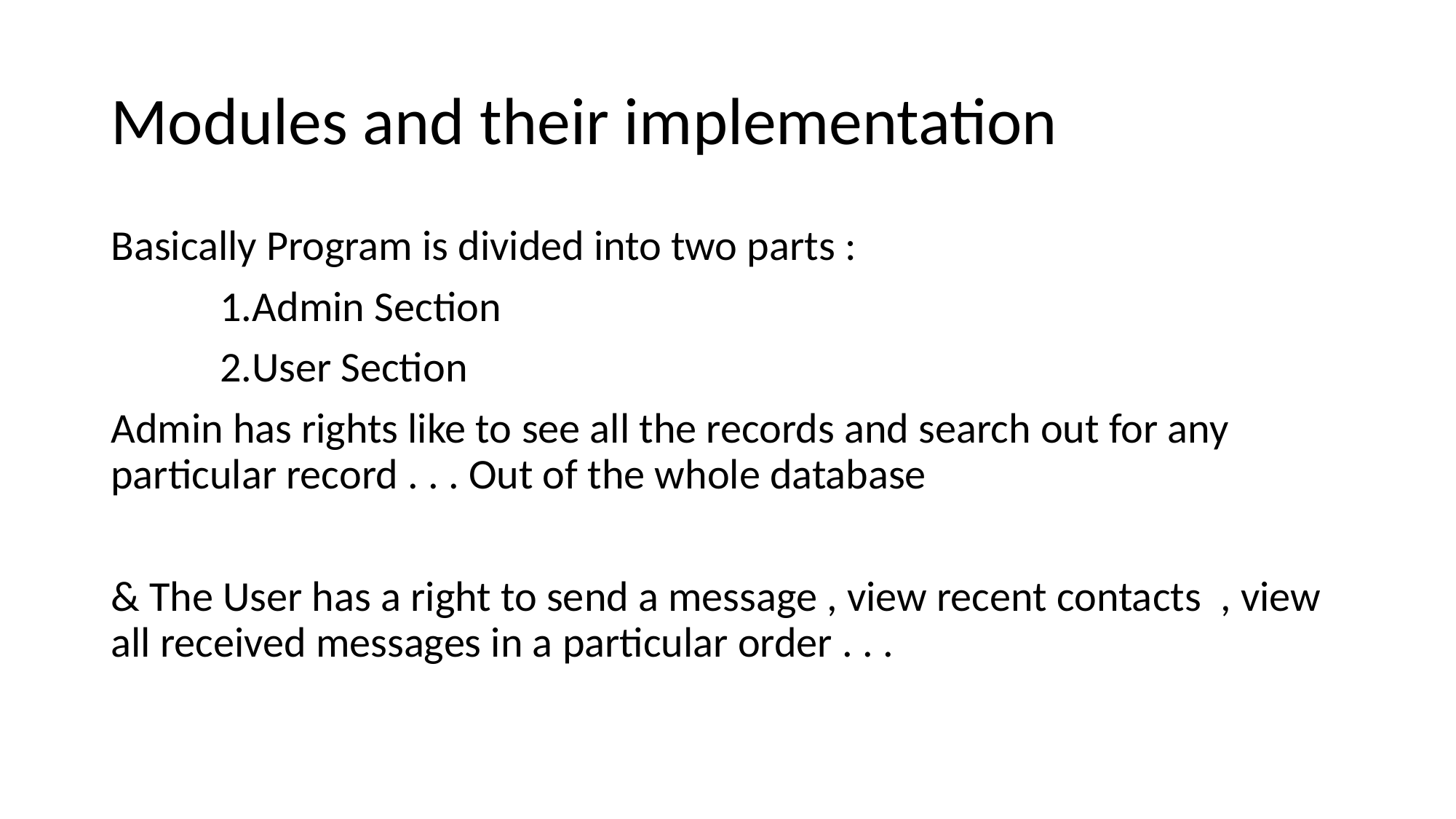

# Modules and their implementation
Basically Program is divided into two parts :
	1.Admin Section
	2.User Section
Admin has rights like to see all the records and search out for any particular record . . . Out of the whole database

& The User has a right to send a message , view recent contacts  , view all received messages in a particular order . . .